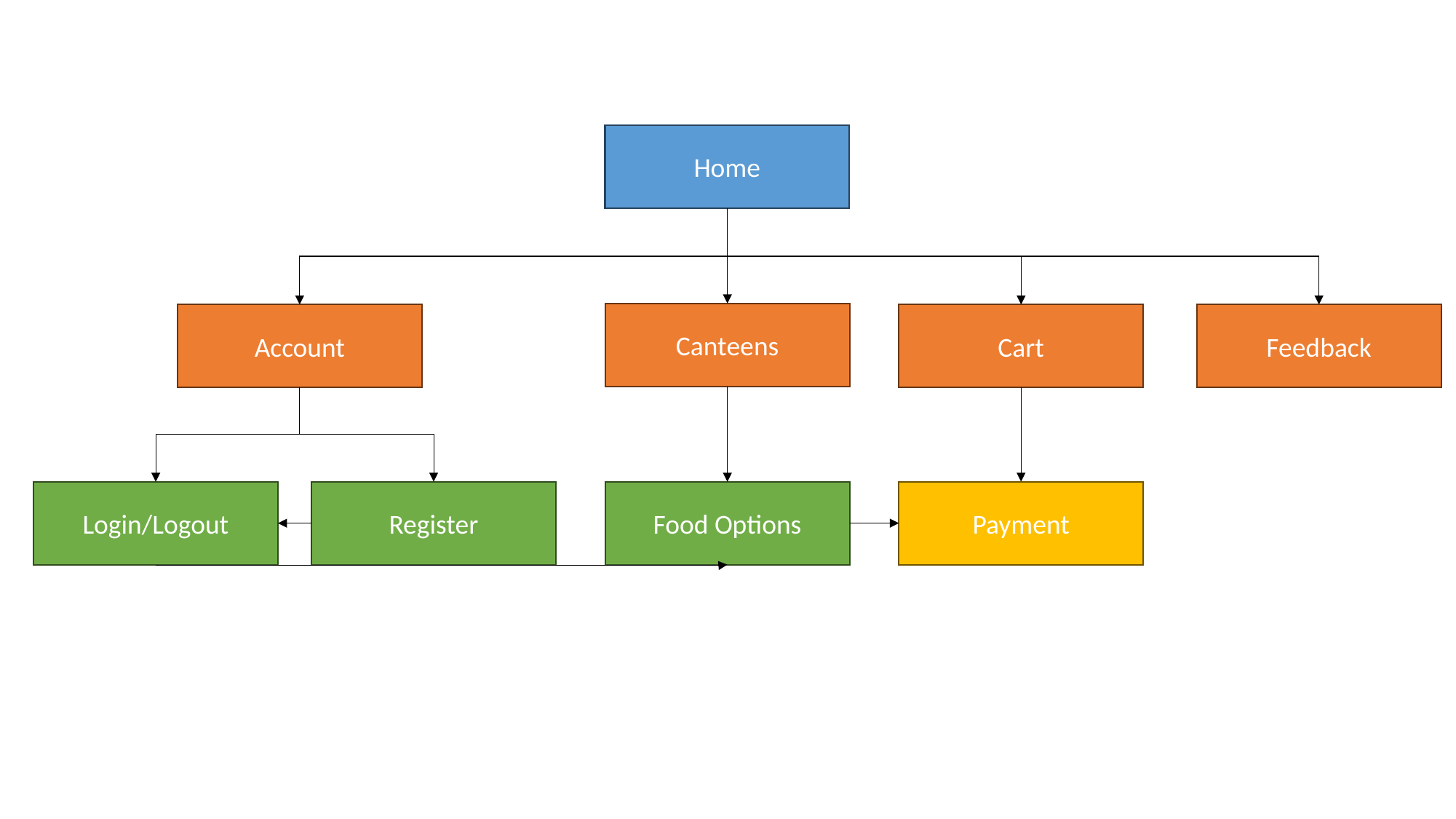

Home
Canteens
Account
Cart
Feedback
Payment
Food Options
Login/Logout
Register